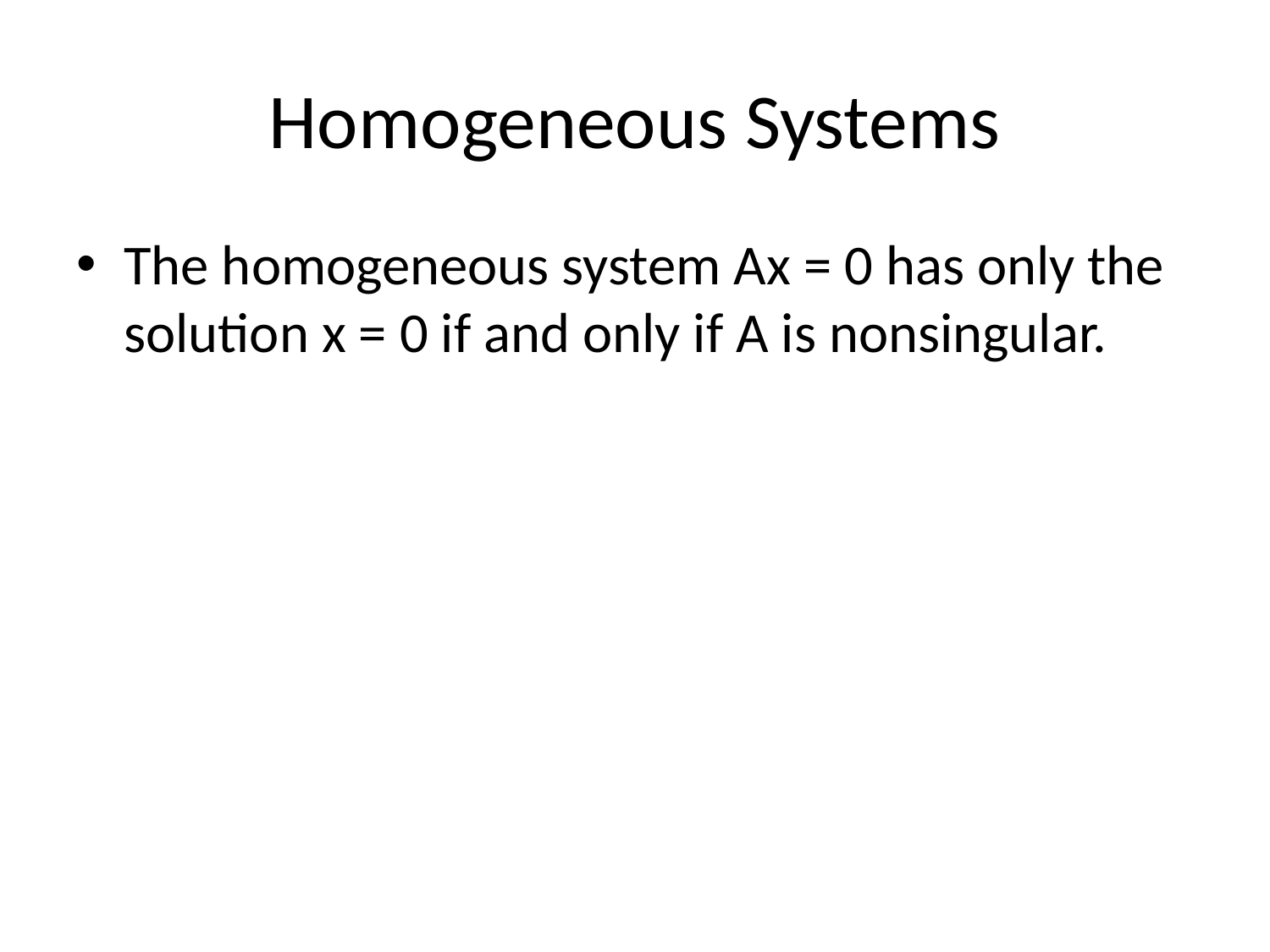

# Homogeneous Systems
The homogeneous system Ax = 0 has only the solution x = 0 if and only if A is nonsingular.